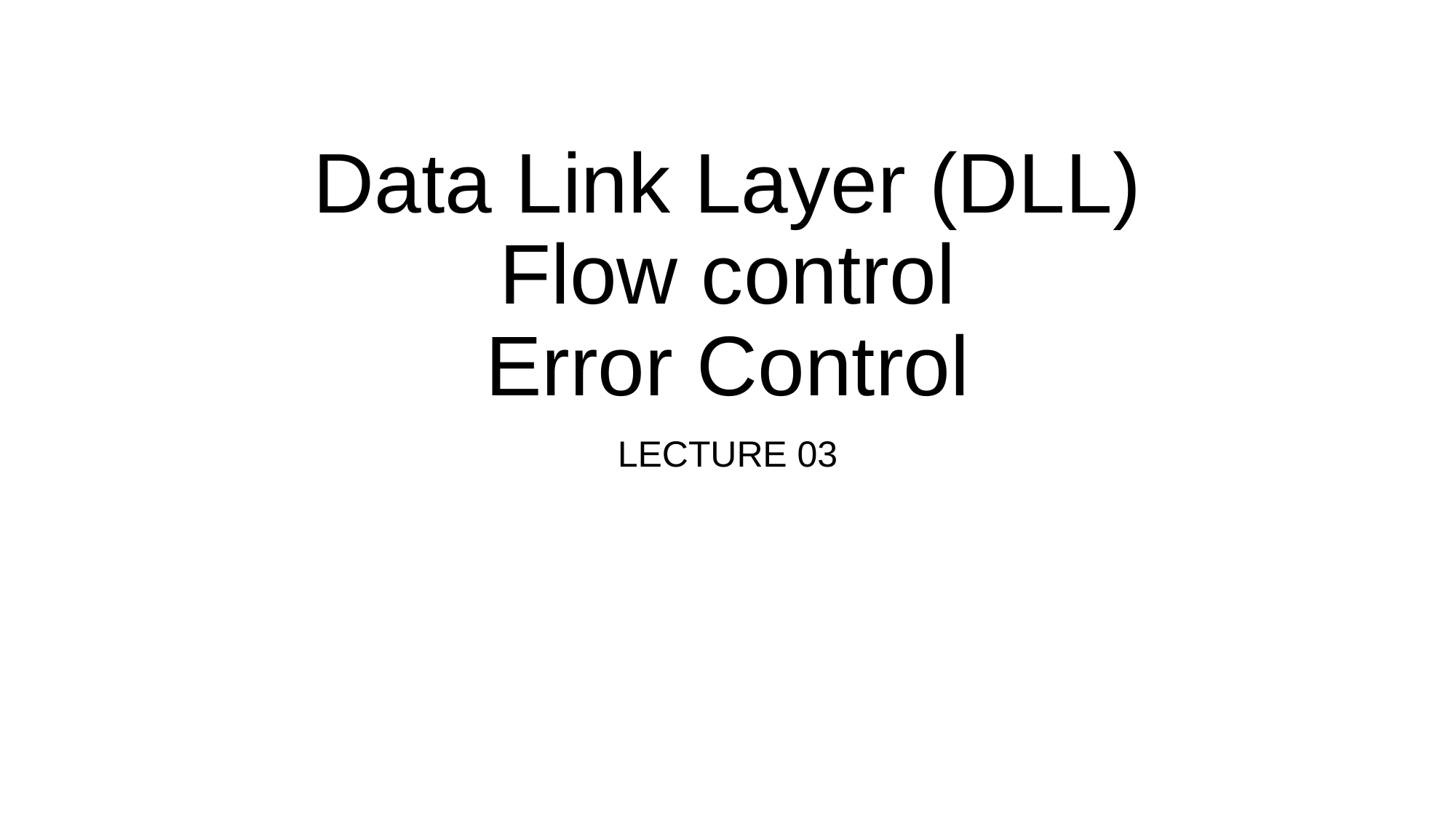

# Data Link Layer (DLL) Flow control Error Control
LECTURE 03